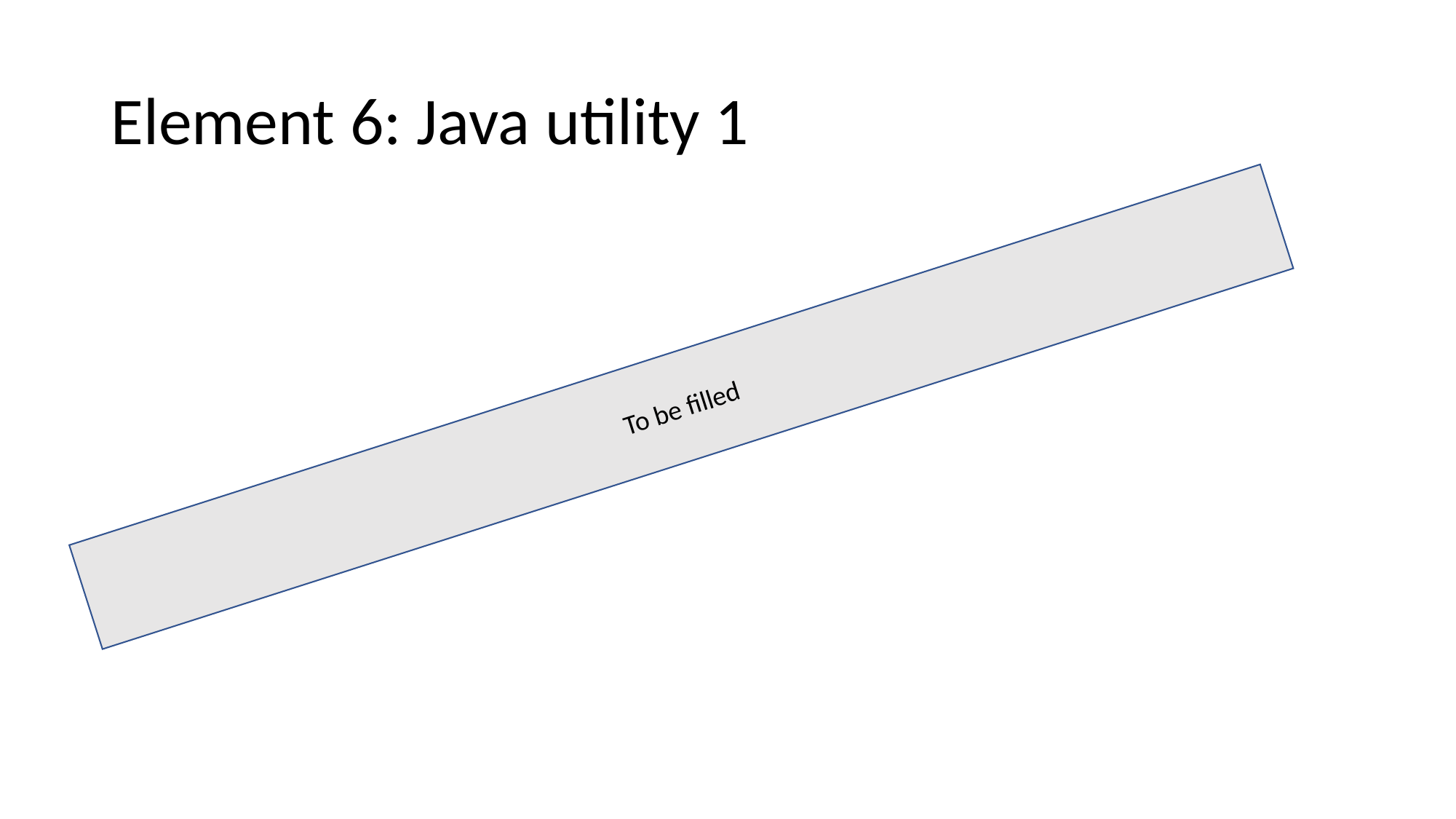

# Element 6: Java utility 1

To be filled